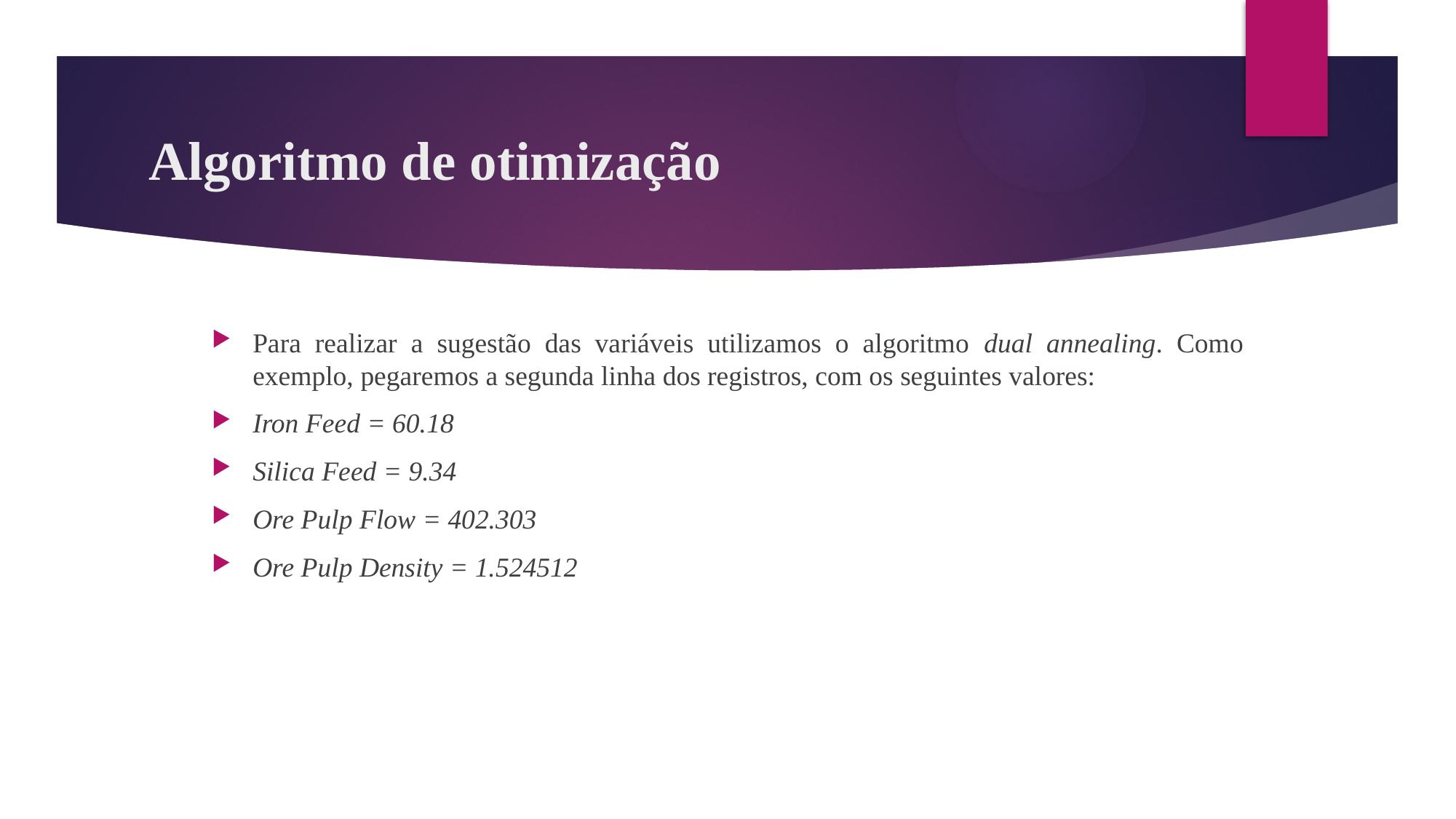

# Algoritmo de otimização
Para realizar a sugestão das variáveis utilizamos o algoritmo dual annealing. Como exemplo, pegaremos a segunda linha dos registros, com os seguintes valores:
Iron Feed = 60.18
Silica Feed = 9.34
Ore Pulp Flow = 402.303
Ore Pulp Density = 1.524512